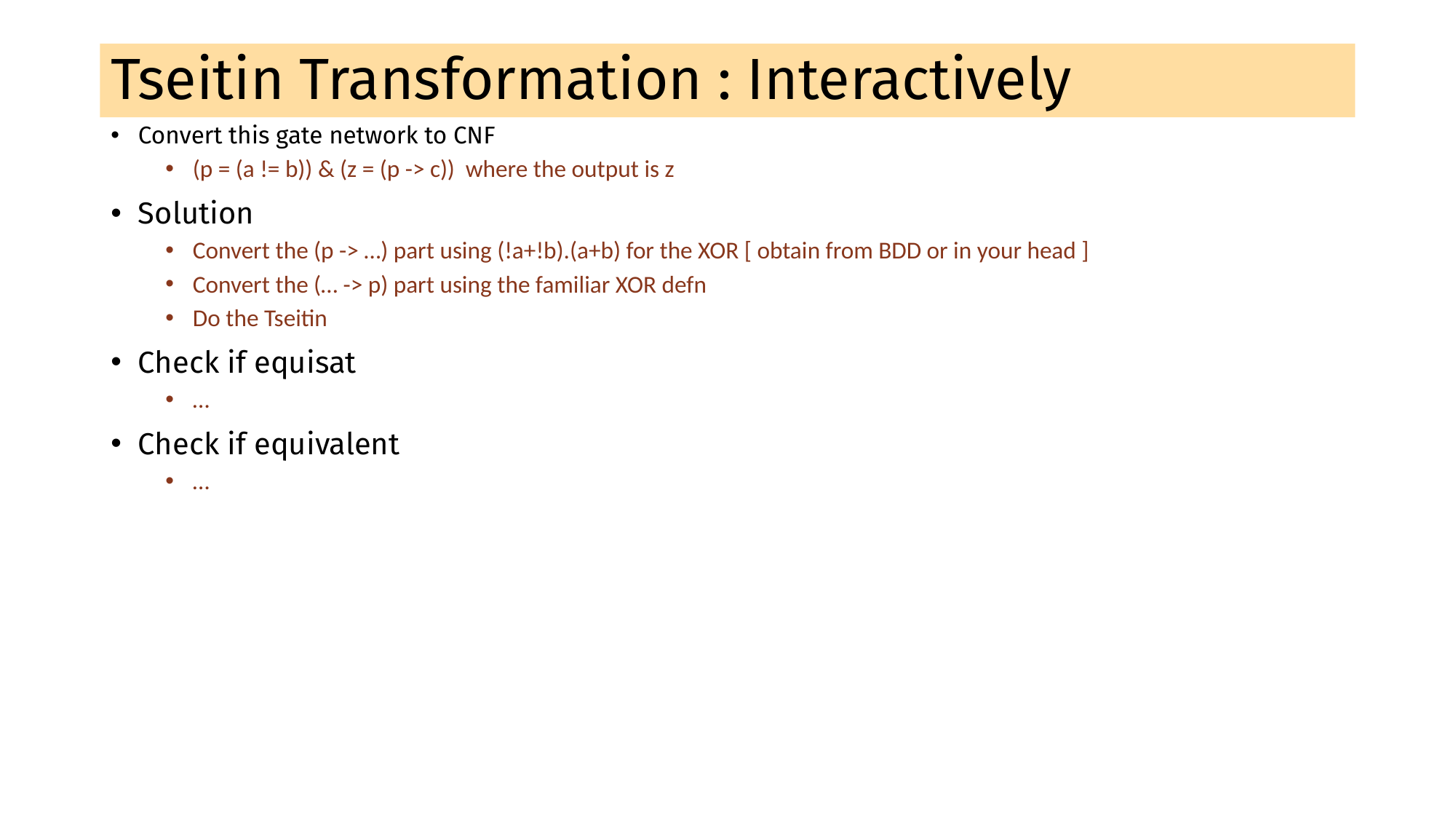

# Tseitin Transformation : Interactively
Convert this gate network to CNF
(p = (a != b)) & (z = (p -> c))  where the output is z
Solution
Convert the (p -> …) part using (!a+!b).(a+b) for the XOR [ obtain from BDD or in your head ]
Convert the (… -> p) part using the familiar XOR defn
Do the Tseitin
Check if equisat
…
Check if equivalent
…